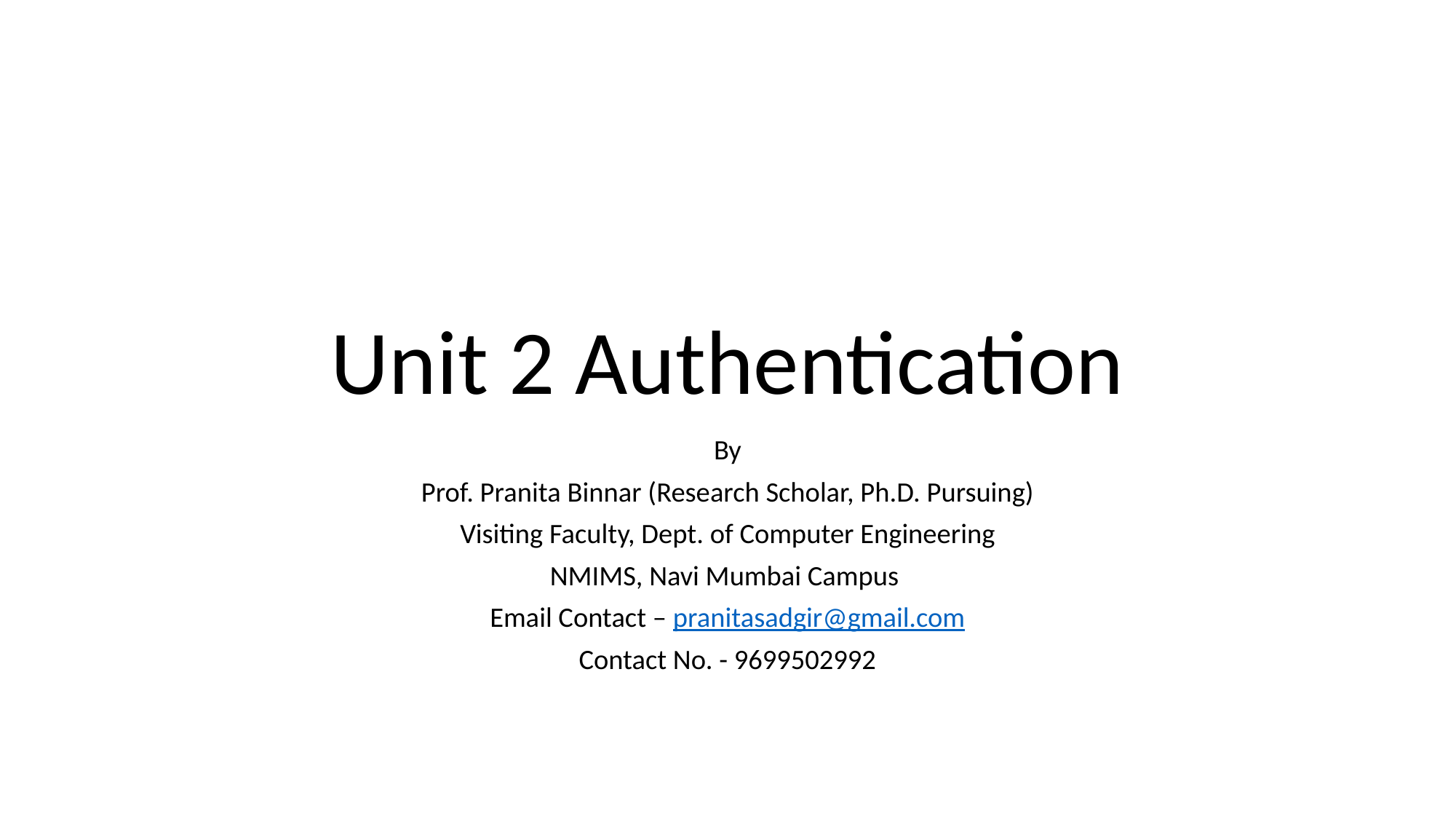

# Unit 2 Authentication
By
Prof. Pranita Binnar (Research Scholar, Ph.D. Pursuing)
Visiting Faculty, Dept. of Computer Engineering
NMIMS, Navi Mumbai Campus
Email Contact – pranitasadgir@gmail.com
Contact No. - 9699502992